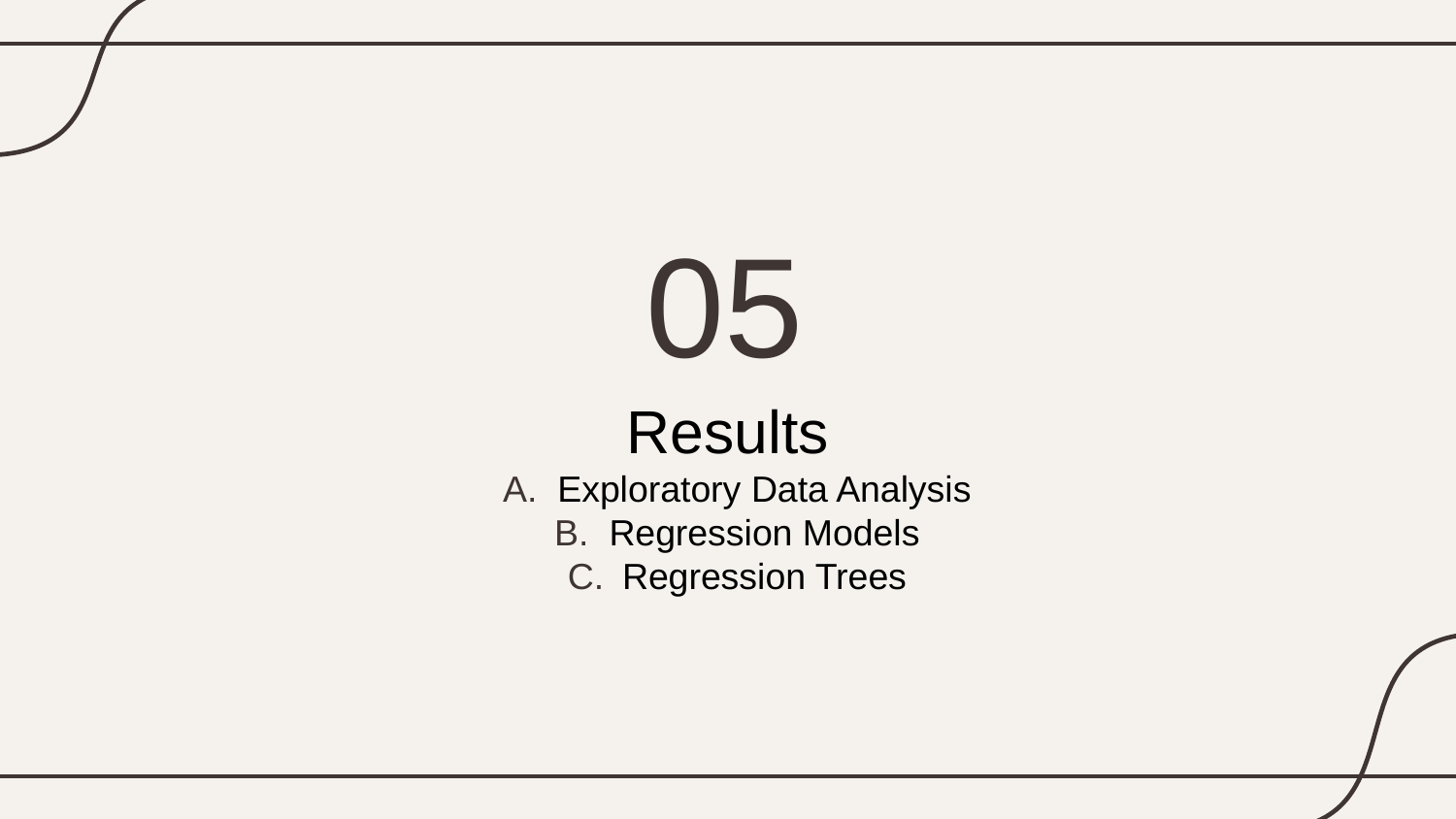

05
# Results
Exploratory Data Analysis
Regression Models
Regression Trees